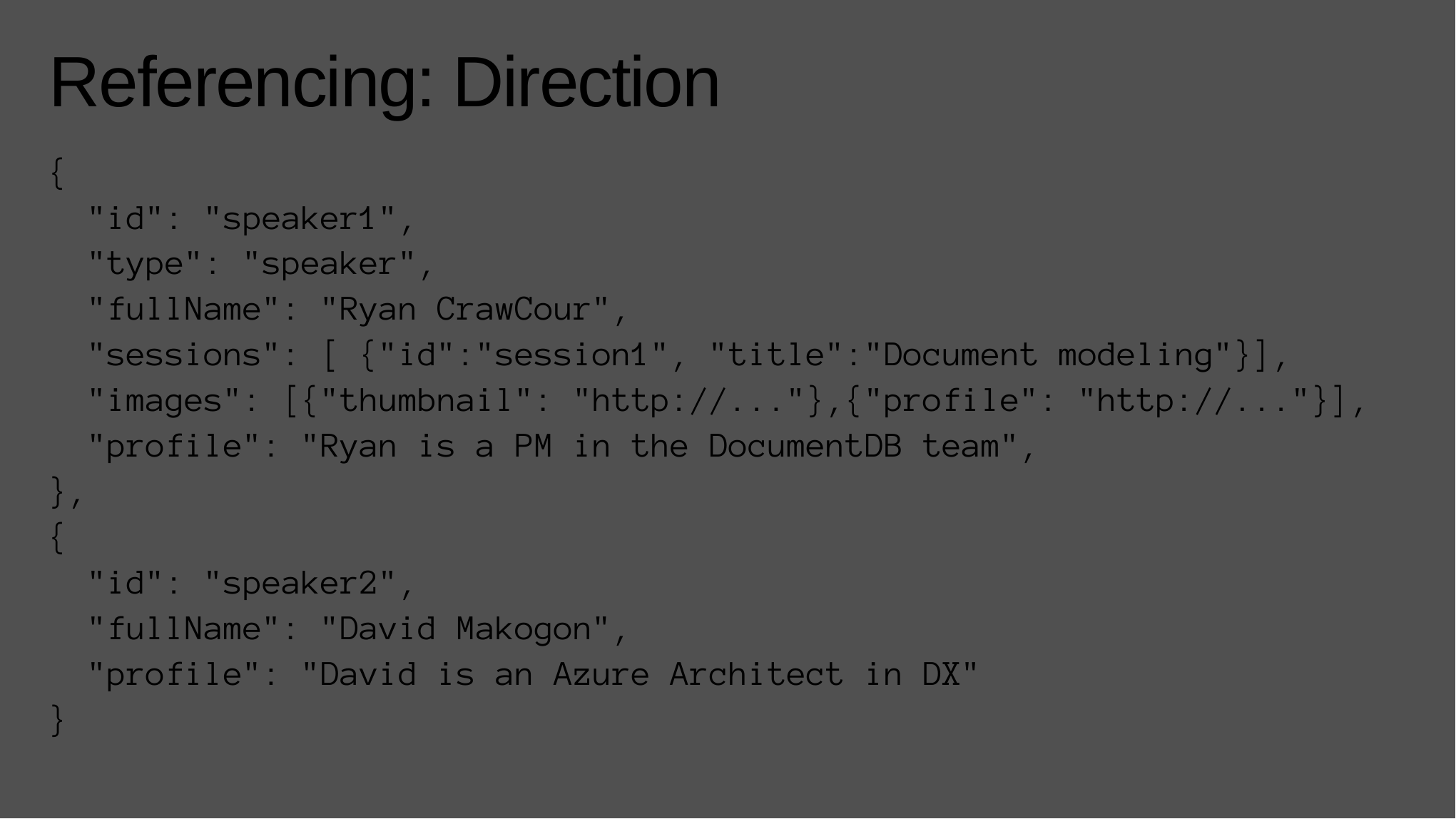

# Referencing: Direction
{
  "id": "speaker1",
  "type": "speaker",
  "fullName": "Ryan CrawCour",
  "sessions": [ {"id":"session1", "title":"Document modeling"}],
  "images": [{"thumbnail": "http://..."},{"profile": "http://..."}],
  "profile": "Ryan is a PM in the DocumentDB team",
},
{
  "id": "speaker2",
  "fullName": "David Makogon",
  "profile": "David is an Azure Architect in DX"
}